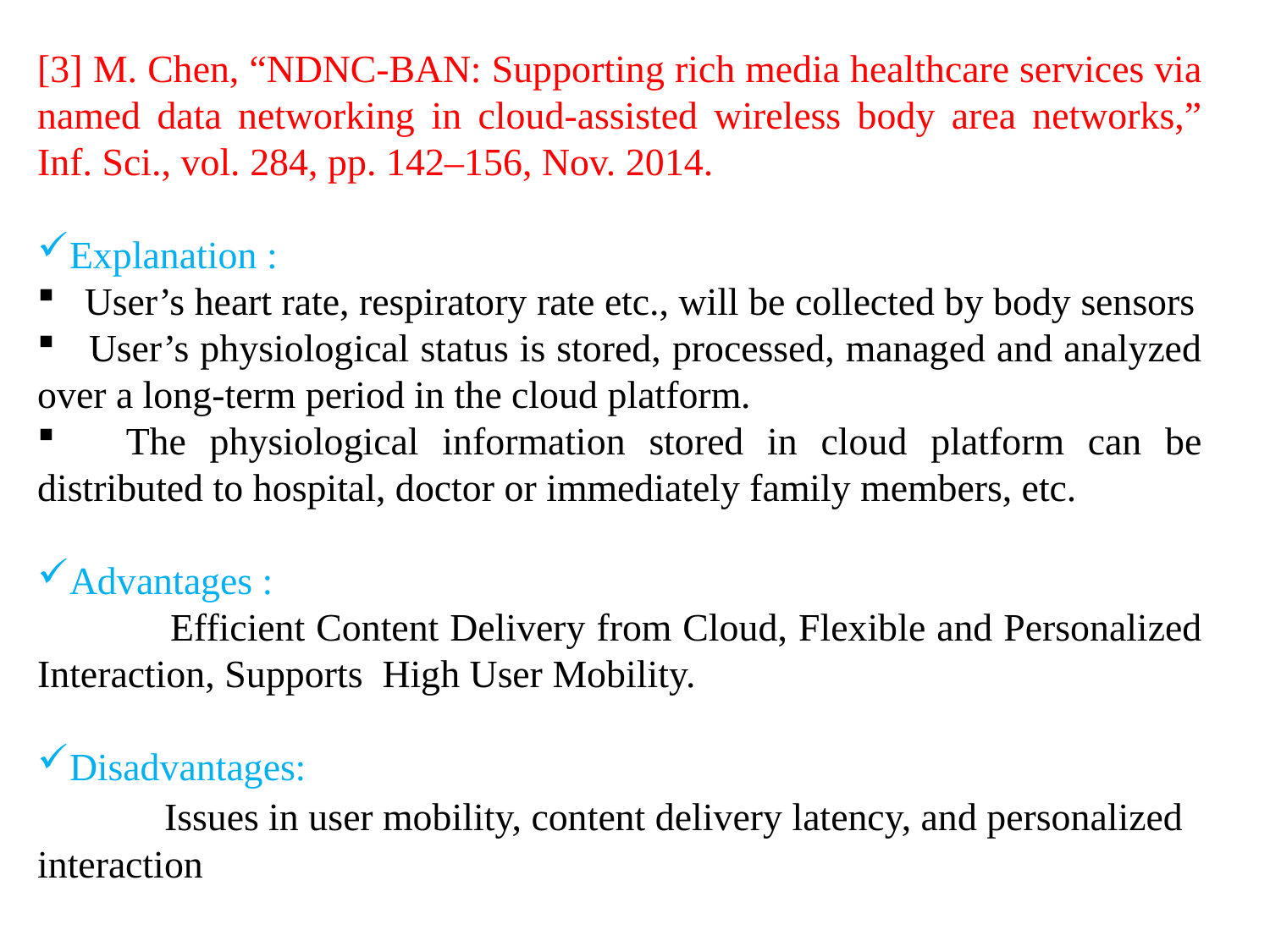

[3] M. Chen, “NDNC-BAN: Supporting rich media healthcare services via named data networking in cloud-assisted wireless body area networks,” Inf. Sci., vol. 284, pp. 142–156, Nov. 2014.

Explanation :
   User’s heart rate, respiratory rate etc., will be collected by body sensors
   User’s physiological status is stored, processed, managed and analyzed over a long-term period in the cloud platform.
   The physiological information stored in cloud platform can be distributed to hospital, doctor or immediately family members, etc.

Advantages :
            Efficient Content Delivery from Cloud, Flexible and Personalized Interaction, Supports  High User Mobility.

Disadvantages:
	Issues in user mobility, content delivery latency, and personalized interaction